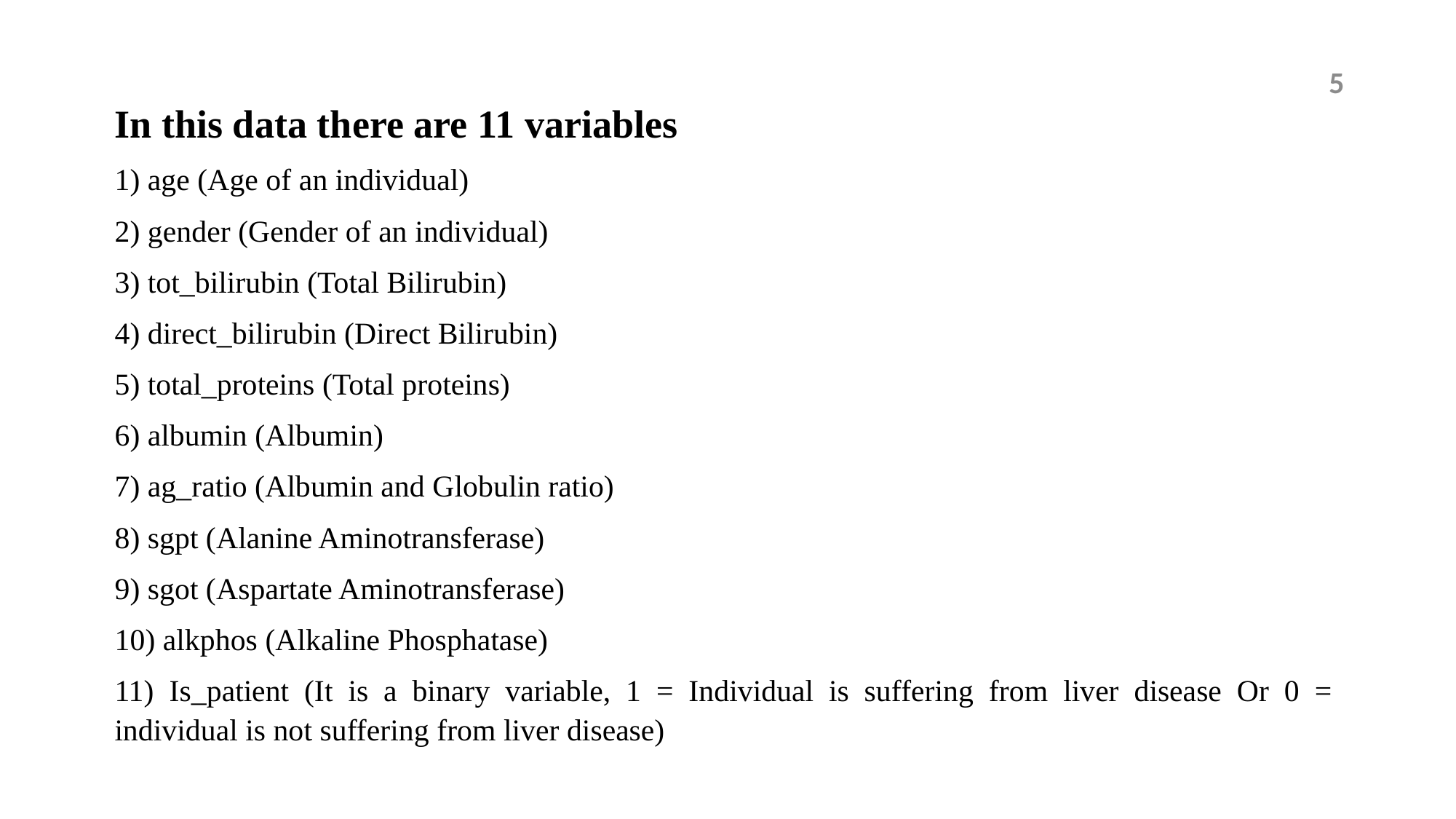

5
In this data there are 11 variables
1) age (Age of an individual)
2) gender (Gender of an individual)
3) tot_bilirubin (Total Bilirubin)
4) direct_bilirubin (Direct Bilirubin)
5) total_proteins (Total proteins)
6) albumin (Albumin)
7) ag_ratio (Albumin and Globulin ratio)
8) sgpt (Alanine Aminotransferase)
9) sgot (Aspartate Aminotransferase)
10) alkphos (Alkaline Phosphatase)
11) Is_patient (It is a binary variable, 1 = Individual is suffering from liver disease Or 0 = individual is not suffering from liver disease)